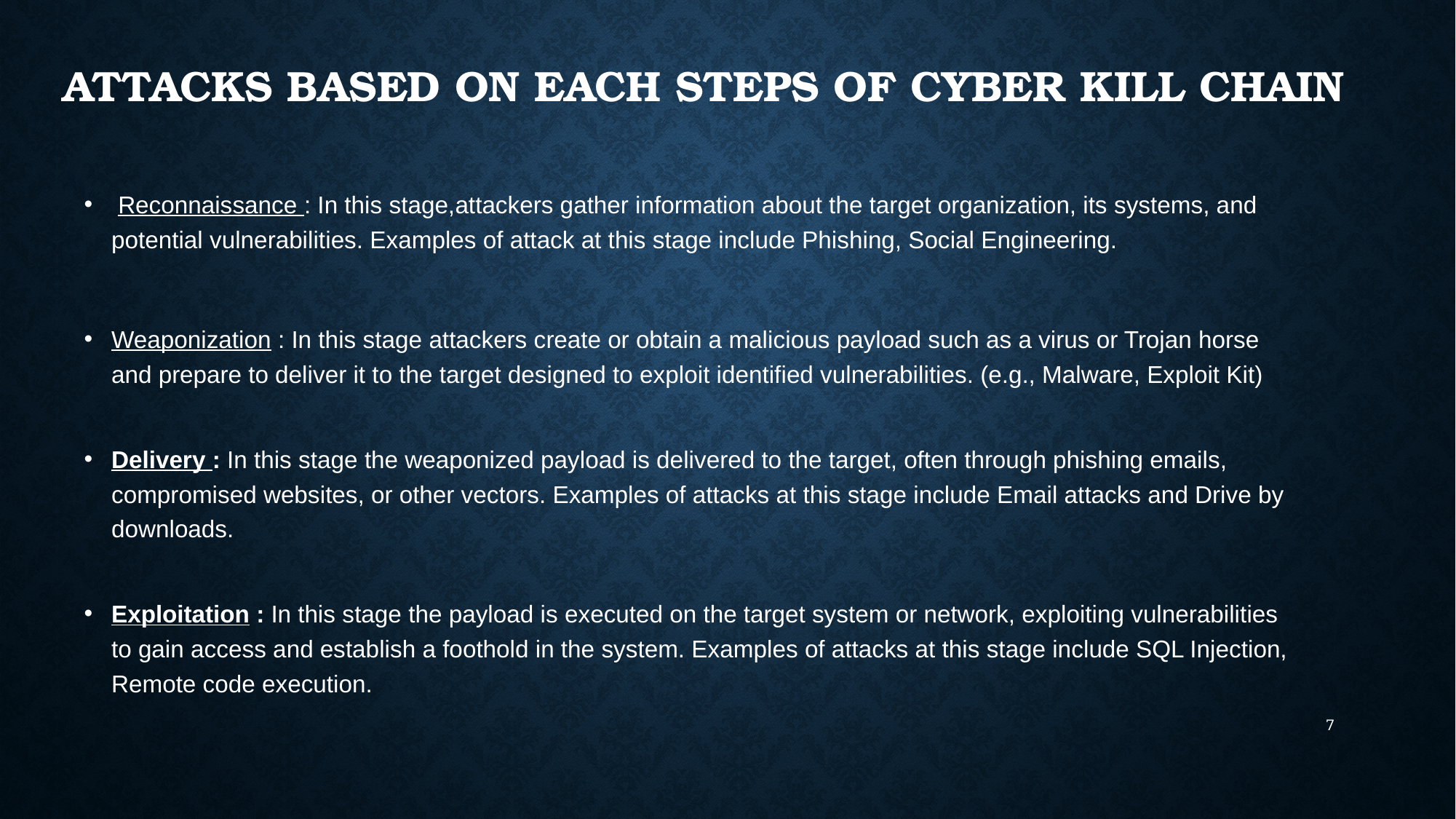

# Attacks Based on each steps of Cyber kill chain
 Reconnaissance : In this stage,attackers gather information about the target organization, its systems, and potential vulnerabilities. Examples of attack at this stage include Phishing, Social Engineering.

Weaponization : In this stage attackers create or obtain a malicious payload such as a virus or Trojan horse and prepare to deliver it to the target designed to exploit identified vulnerabilities. (e.g., Malware, Exploit Kit)
Delivery : In this stage the weaponized payload is delivered to the target, often through phishing emails, compromised websites, or other vectors. Examples of attacks at this stage include Email attacks and Drive by downloads.
Exploitation : In this stage the payload is executed on the target system or network, exploiting vulnerabilities to gain access and establish a foothold in the system. Examples of attacks at this stage include SQL Injection, Remote code execution.
7